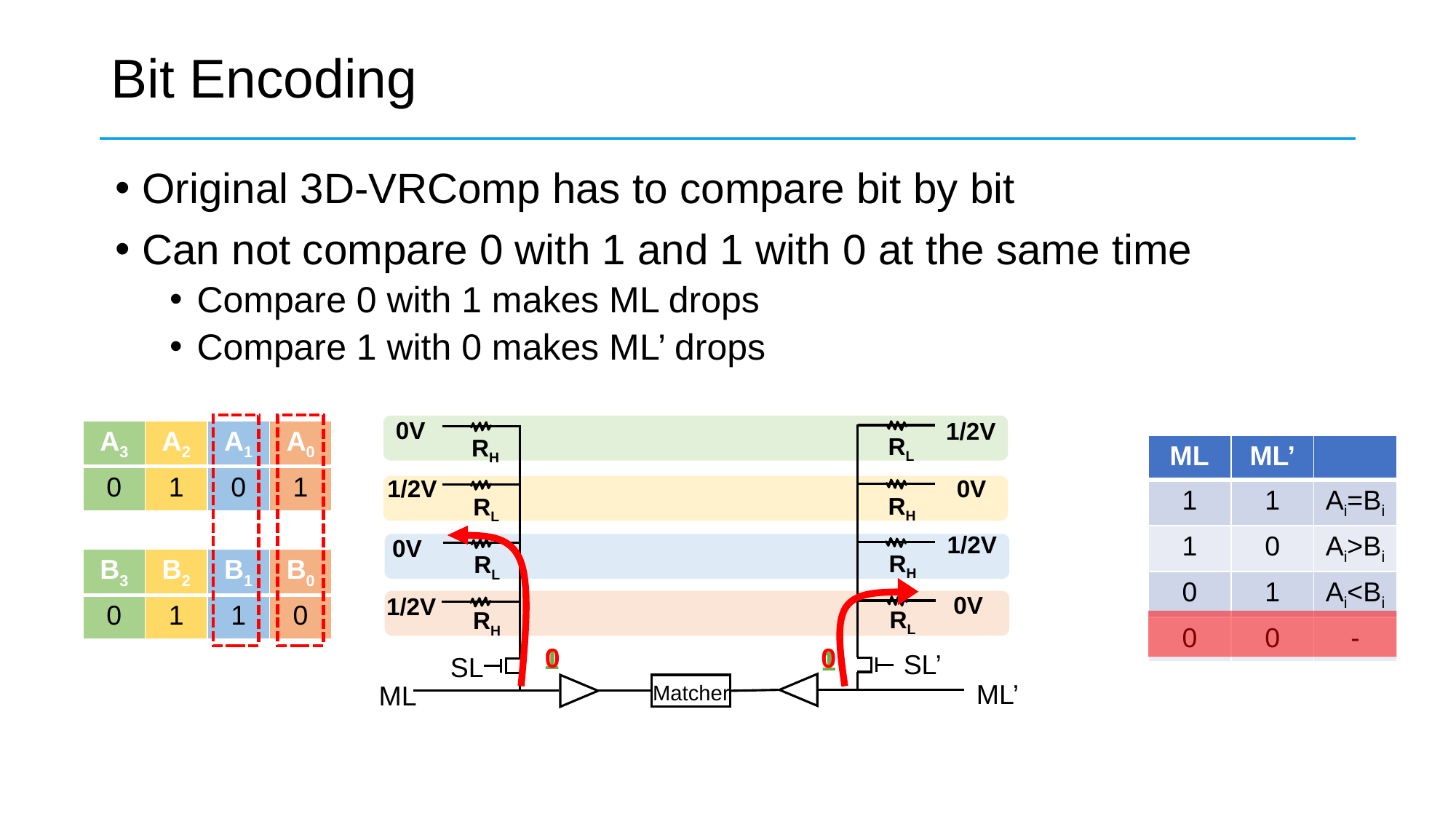

# Bit Encoding
Original 3D-VRComp has to compare bit by bit
Can not compare 0 with 1 and 1 with 0 at the same time
Compare 0 with 1 makes ML drops
Compare 1 with 0 makes ML’ drops
0V
1/2V
0V
1/2V
1/2V
0V
1/2V
0V

| A3 | A2 | A1 | A0 |
| --- | --- | --- | --- |
| 0 | 1 | 0 | 1 |
RL
RH
| ML | ML’ |  |
| --- | --- | --- |
| 1 | 1 | Ai=Bi |
| 1 | 0 | Ai>Bi |
| 0 | 1 | Ai<Bi |
| 0 | 0 | - |

RH
RL

RH
RL
| B3 | B2 | B1 | B0 |
| --- | --- | --- | --- |
| 0 | 1 | 1 | 0 |

RL
RH

0
0
1
1
SL’
SL
ML’
ML
Matcher